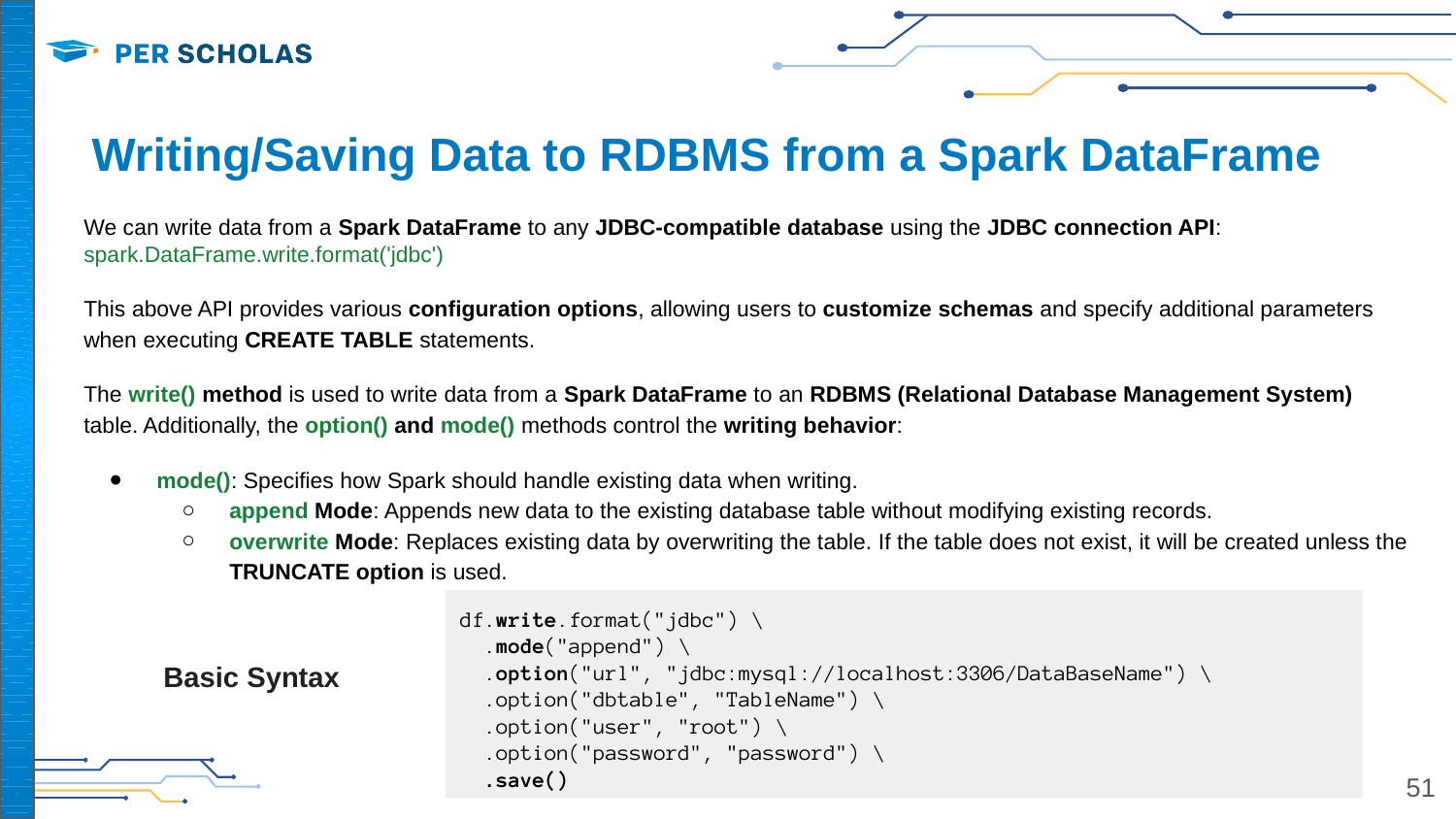

# Writing/Saving Data to RDBMS from a Spark DataFrame
We can write data from a Spark DataFrame to any JDBC-compatible database using the JDBC connection API:
spark.DataFrame.write.format('jdbc')
This above API provides various configuration options, allowing users to customize schemas and specify additional parameters when executing CREATE TABLE statements.
The write() method is used to write data from a Spark DataFrame to an RDBMS (Relational Database Management System) table. Additionally, the option() and mode() methods control the writing behavior:
mode(): Specifies how Spark should handle existing data when writing.
append Mode: Appends new data to the existing database table without modifying existing records.
overwrite Mode: Replaces existing data by overwriting the table. If the table does not exist, it will be created unless the TRUNCATE option is used.
df.write.format("jdbc") \
  .mode("append") \
  .option("url", "jdbc:mysql://localhost:3306/DataBaseName") \
  .option("dbtable", "TableName") \
  .option("user", "root") \
  .option("password", "password") \
  .save()
Basic Syntax
51